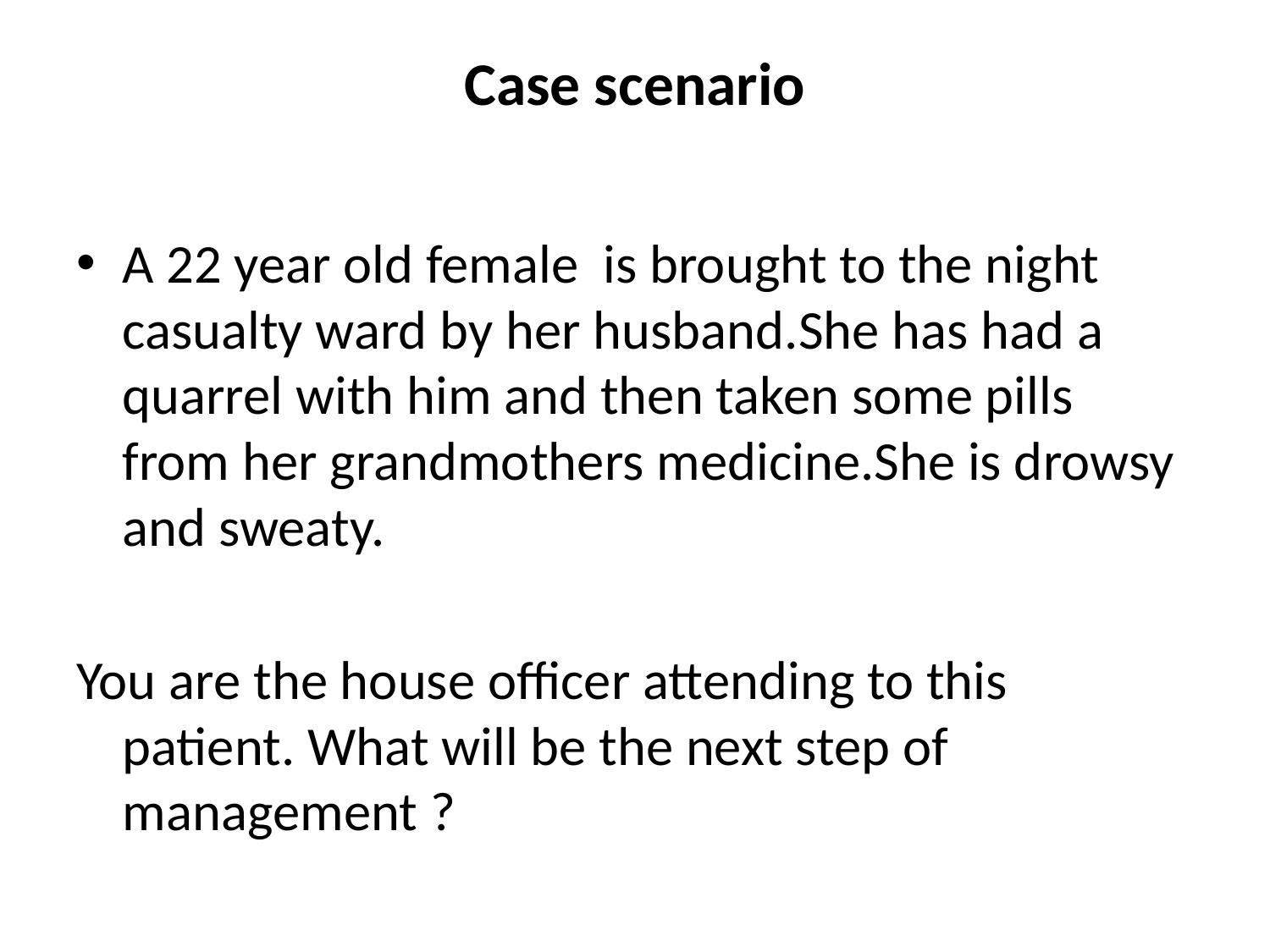

# Case scenario
A 22 year old female  is brought to the night casualty ward by her husband.She has had a quarrel with him and then taken some pills from her grandmothers medicine.She is drowsy and sweaty.

You are the house officer attending to this patient. What will be the next step of management ?